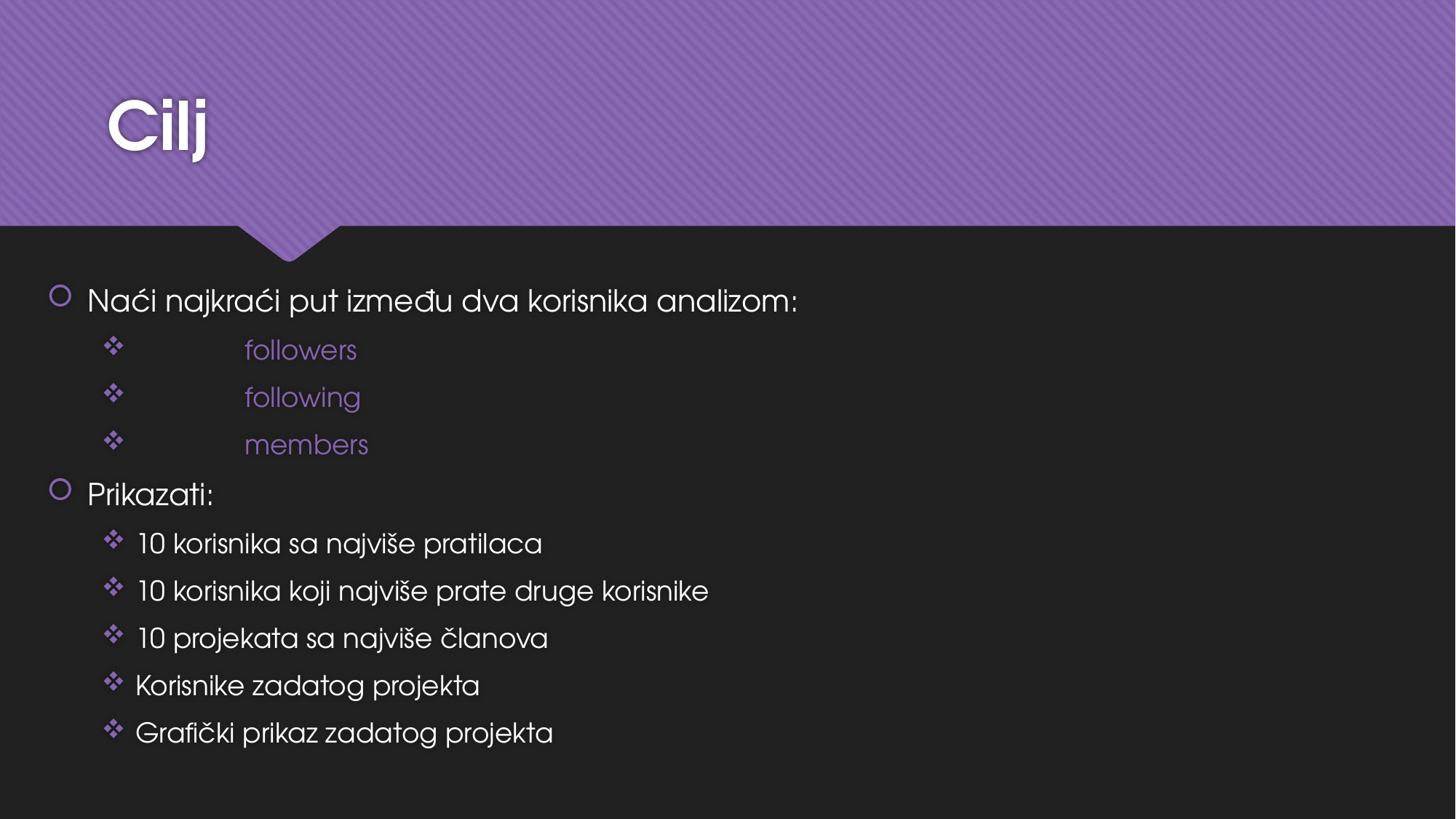

# Cilj
Naći najkraći put između dva korisnika analizom:
	followers
	following
	members
Prikazati:
10 korisnika sa najviše pratilaca
10 korisnika koji najviše prate druge korisnike
10 projekata sa najviše članova
Korisnike zadatog projekta
Grafički prikaz zadatog projekta